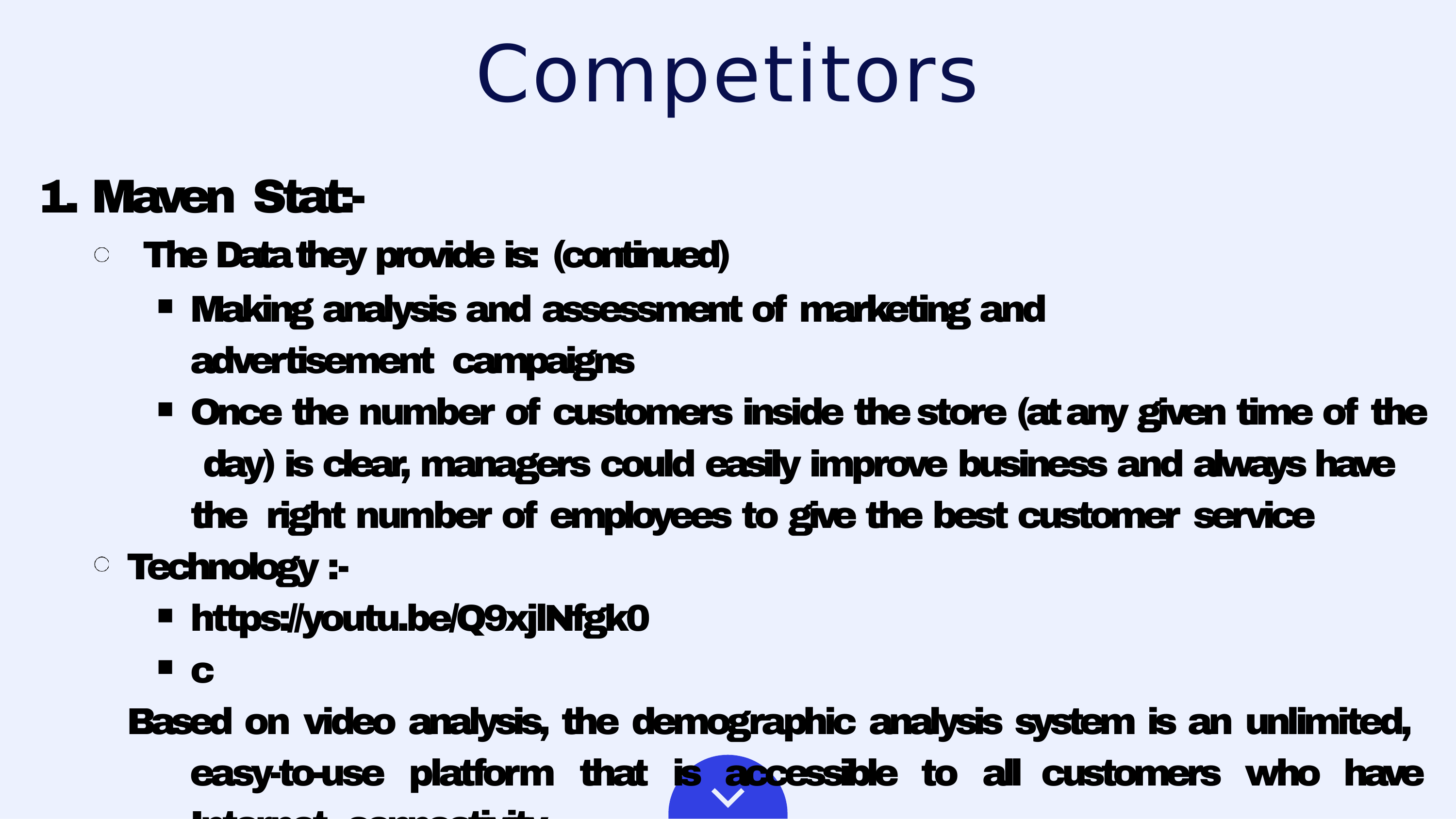

# Competitors
1. Maven Stat:-
The Data they provide is: (continued)
Making analysis and assessment of marketing and advertisement  campaigns
Once the number of customers inside the store (at any given time of the  day) is clear, managers could easily improve business and always have the  right number of employees to give the best customer service
Technology :-  https://youtu.be/Q9xjlNfgk0c
Based on video analysis, the demographic analysis system is an unlimited,  easy-to-use platform that is accessible to all customers who have Internet  connectivity.